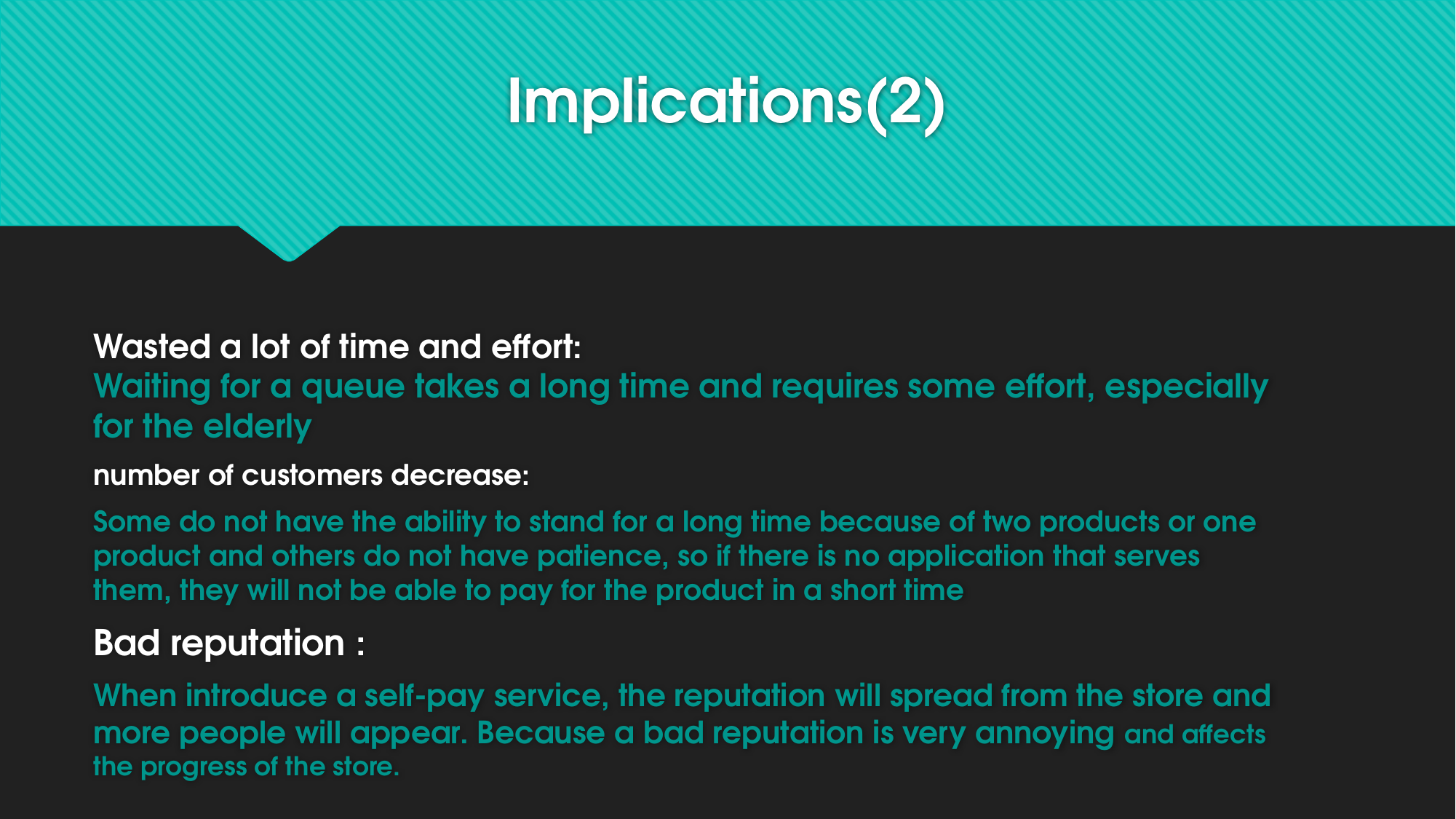

# Implications(2)
Wasted a lot of time and effort:
Waiting for a queue takes a long time and requires some effort, especially for the elderly
number of customers decrease:
Some do not have the ability to stand for a long time because of two products or one product and others do not have patience, so if there is no application that serves them, they will not be able to pay for the product in a short time
Bad reputation :
When introduce a self-pay service, the reputation will spread from the store and more people will appear. Because a bad reputation is very annoying and affects the progress of the store.